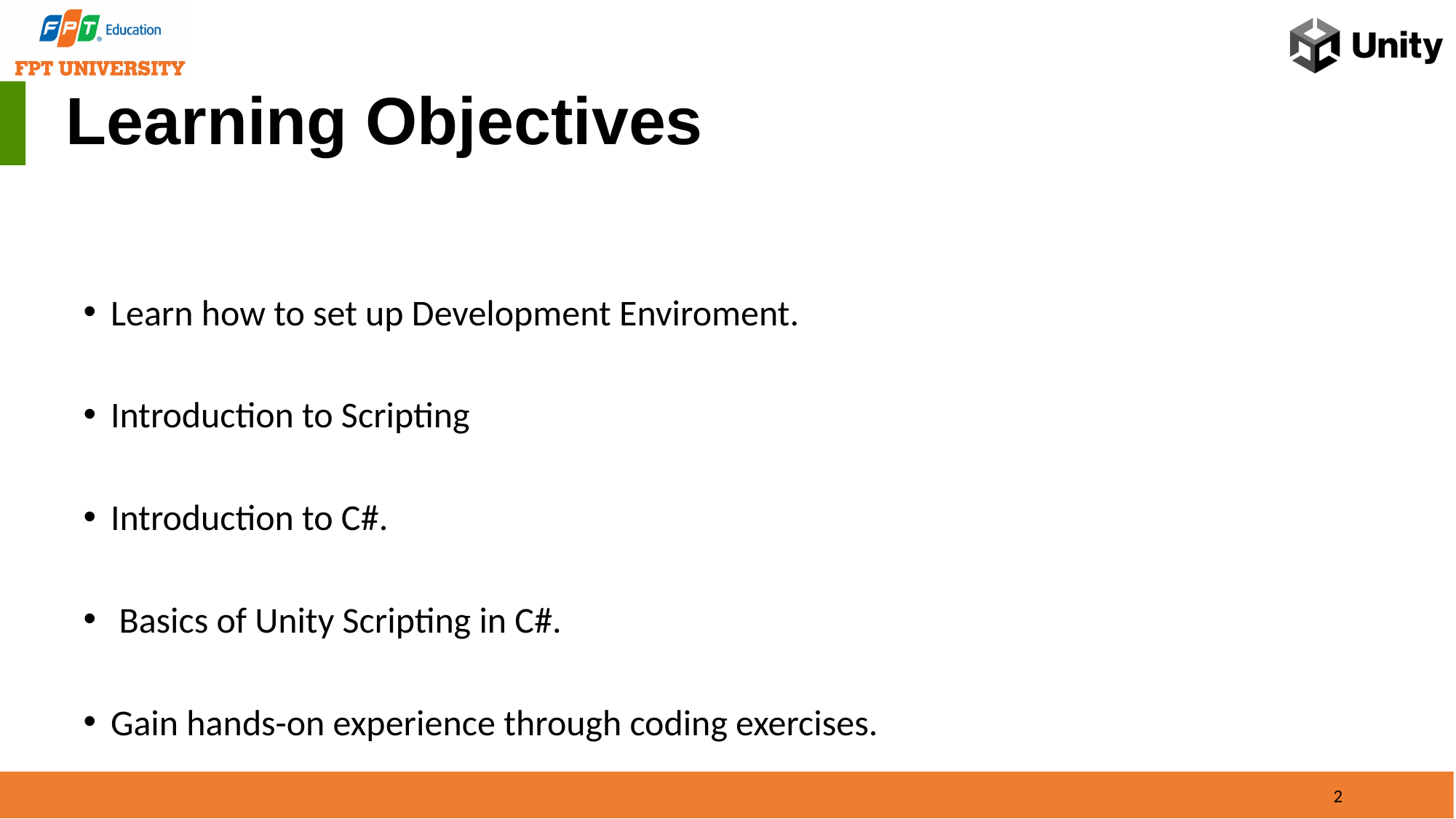

# Learning Objectives
Learn how to set up Development Enviroment.
Introduction to Scripting
Introduction to C#.
 Basics of Unity Scripting in C#.
Gain hands-on experience through coding exercises.
2